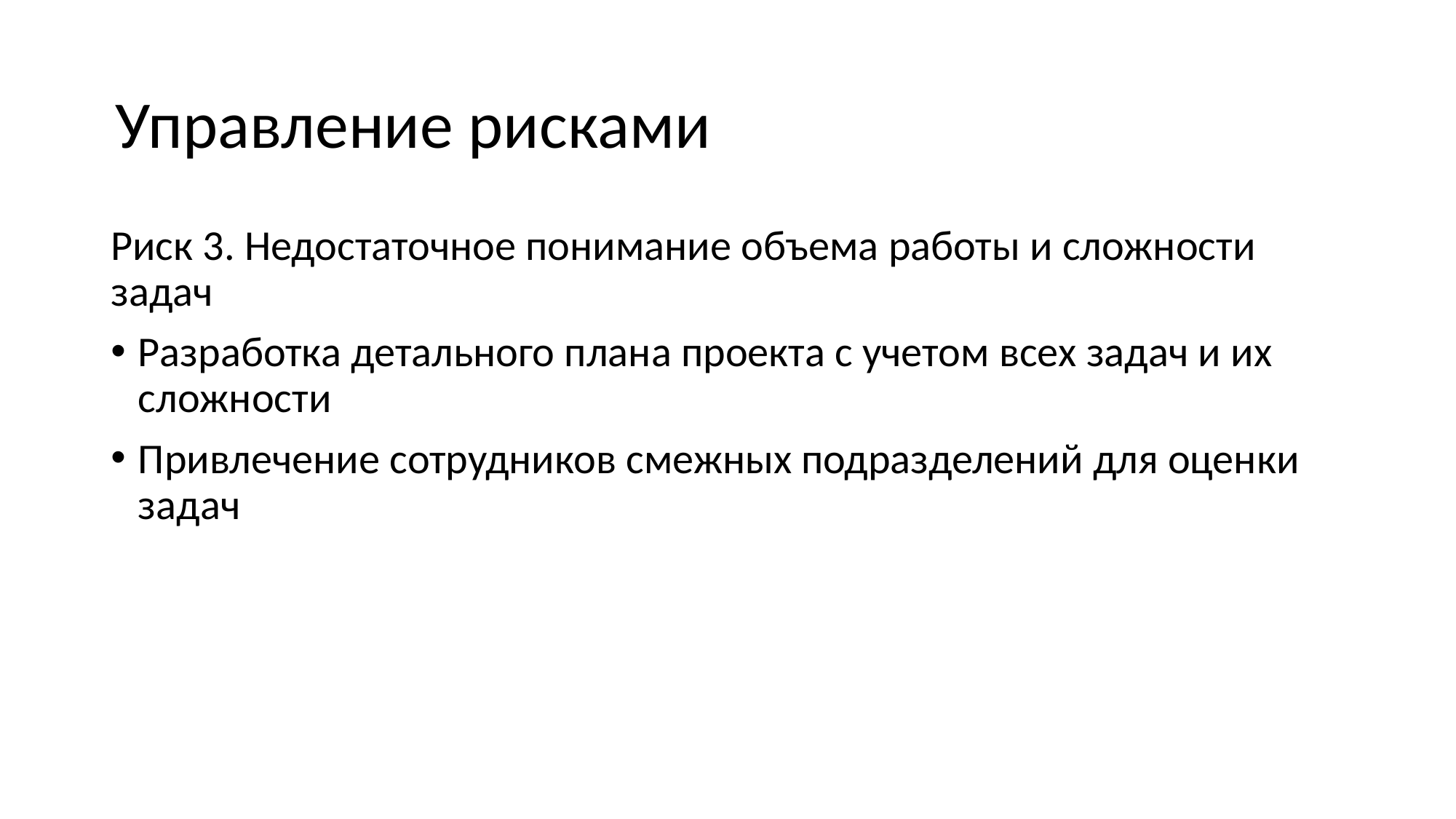

# Управление рисками
Риск 3. Недостаточное понимание объема работы и сложности задач
Разработка детального плана проекта с учетом всех задач и их сложности
Привлечение сотрудников смежных подразделений для оценки задач